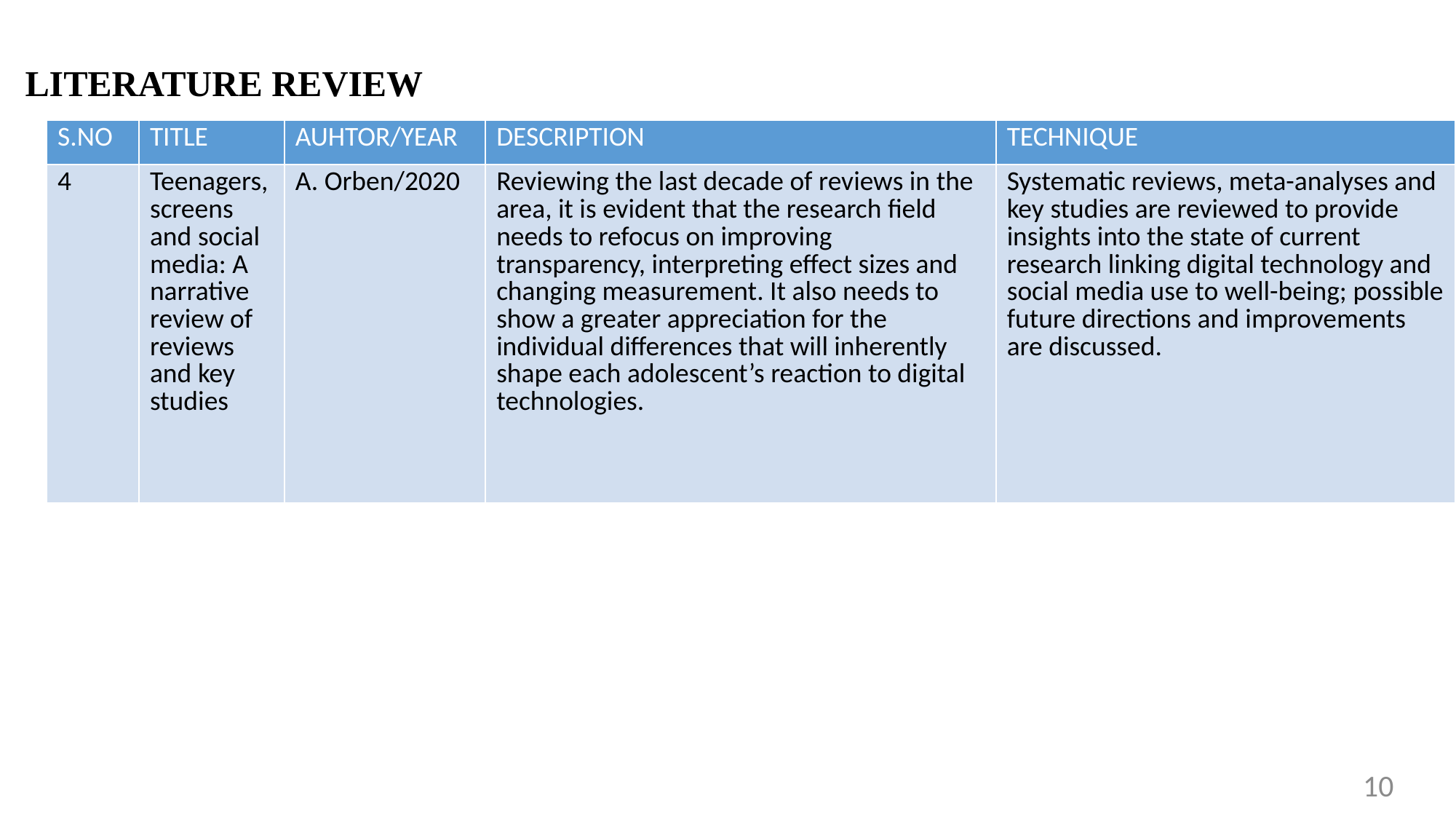

LITERATURE REVIEW
| S.NO | TITLE | AUHTOR/YEAR | DESCRIPTION | TECHNIQUE |
| --- | --- | --- | --- | --- |
| 4 | Teenagers, screens and social media: A narrative review of reviews and key studies | A. Orben/2020 | Reviewing the last decade of reviews in the area, it is evident that the research field needs to refocus on improving transparency, interpreting effect sizes and changing measurement. It also needs to show a greater appreciation for the individual differences that will inherently shape each adolescent’s reaction to digital technologies. | Systematic reviews, meta-analyses and key studies are reviewed to provide insights into the state of current research linking digital technology and social media use to well-being; possible future directions and improvements are discussed. |
10